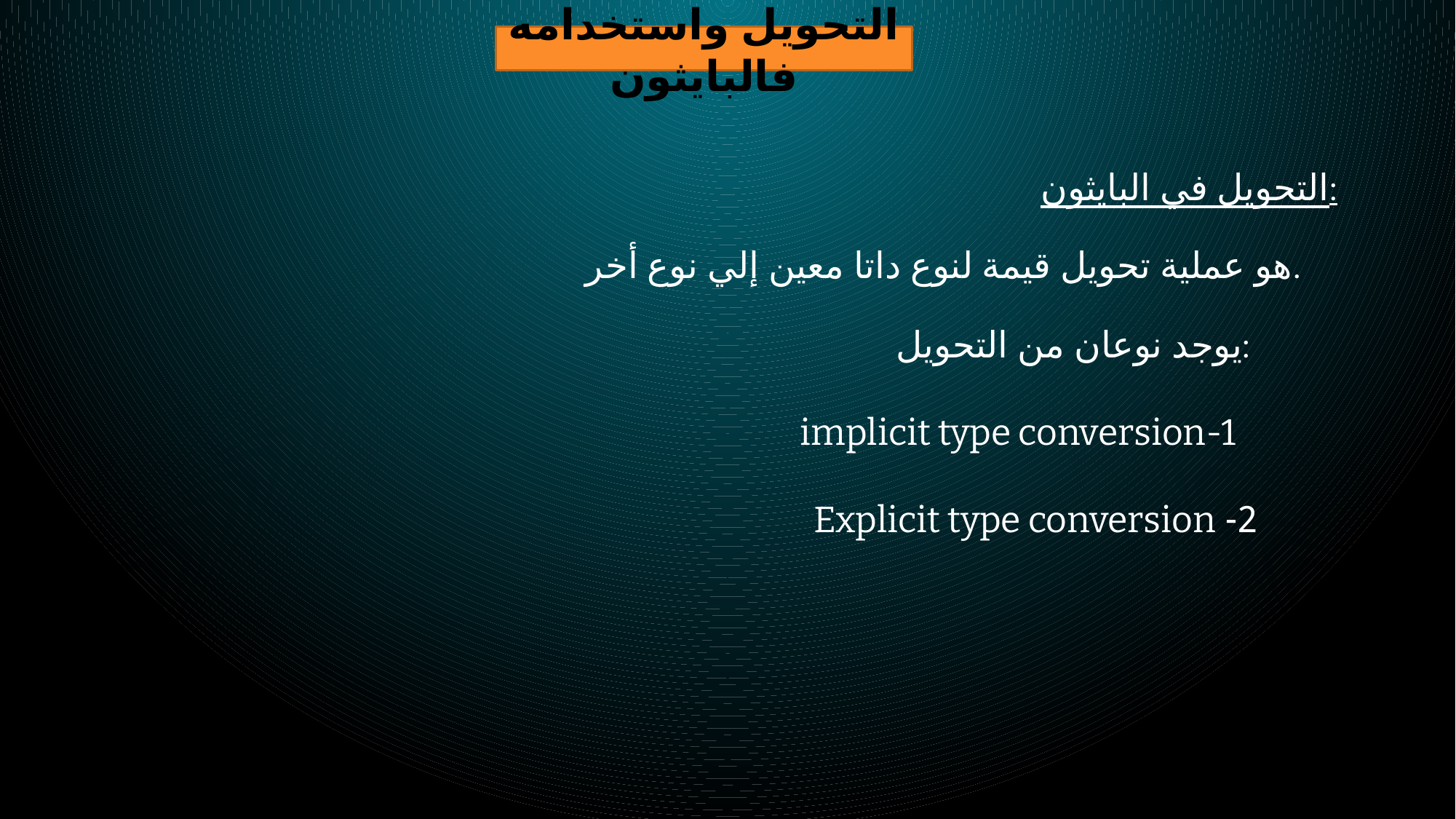

التحويل واستخدامه فالبايثون
التحويل في البايثون:
هو عملية تحويل قيمة لنوع داتا معين إلي نوع أخر.
يوجد نوعان من التحويل:

implicit type conversion-1

2- Explicit type conversion
#